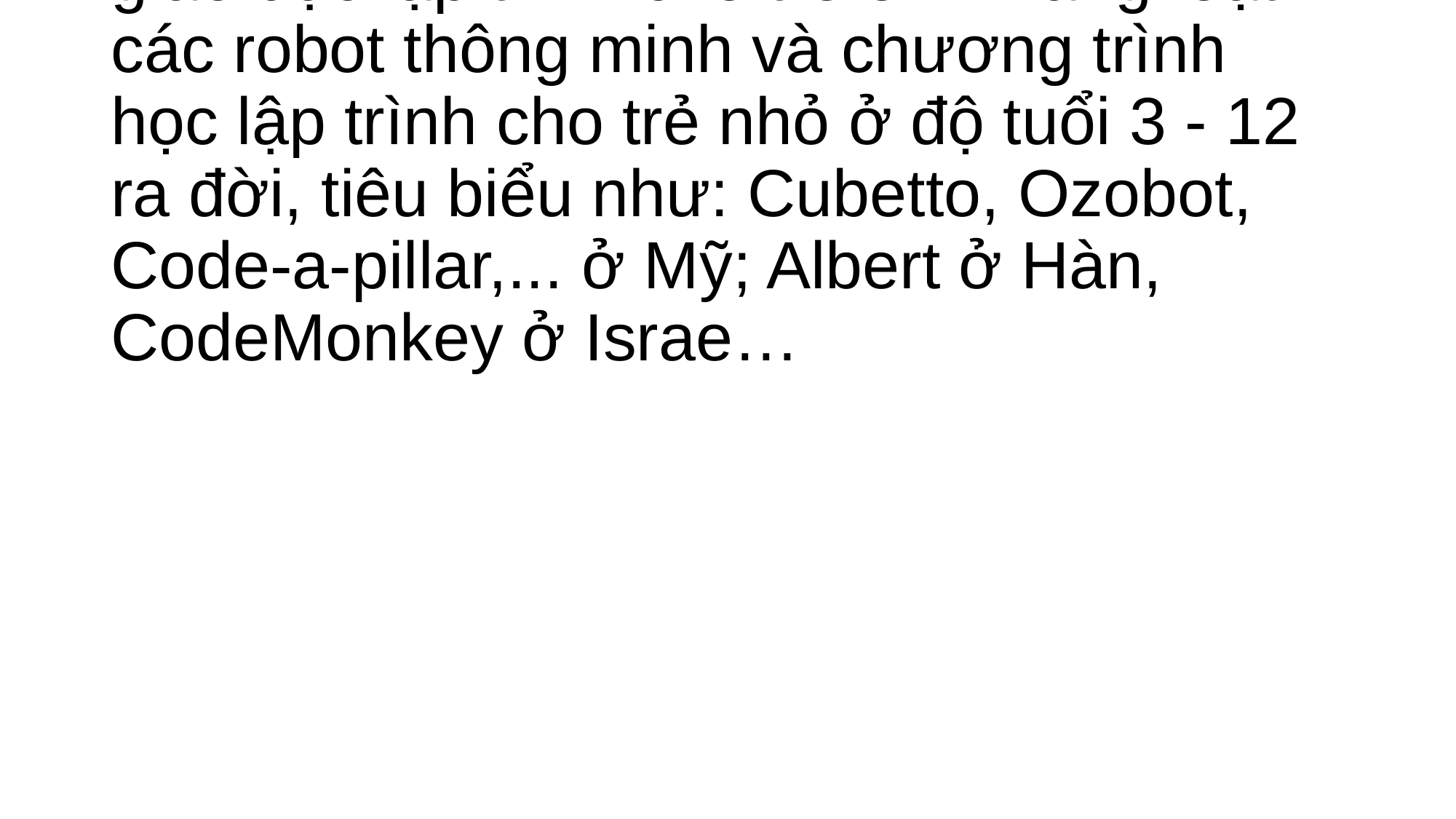

# Nổi lên mạnh mẽ nhất có lẽ là xu hướng giáo dục lập trình cho trẻ em. Hàng loạt các robot thông minh và chương trình học lập trình cho trẻ nhỏ ở độ tuổi 3 - 12 ra đời, tiêu biểu như: Cubetto, Ozobot, Code-a-pillar,... ở Mỹ; Albert ở Hàn, CodeMonkey ở Israe…